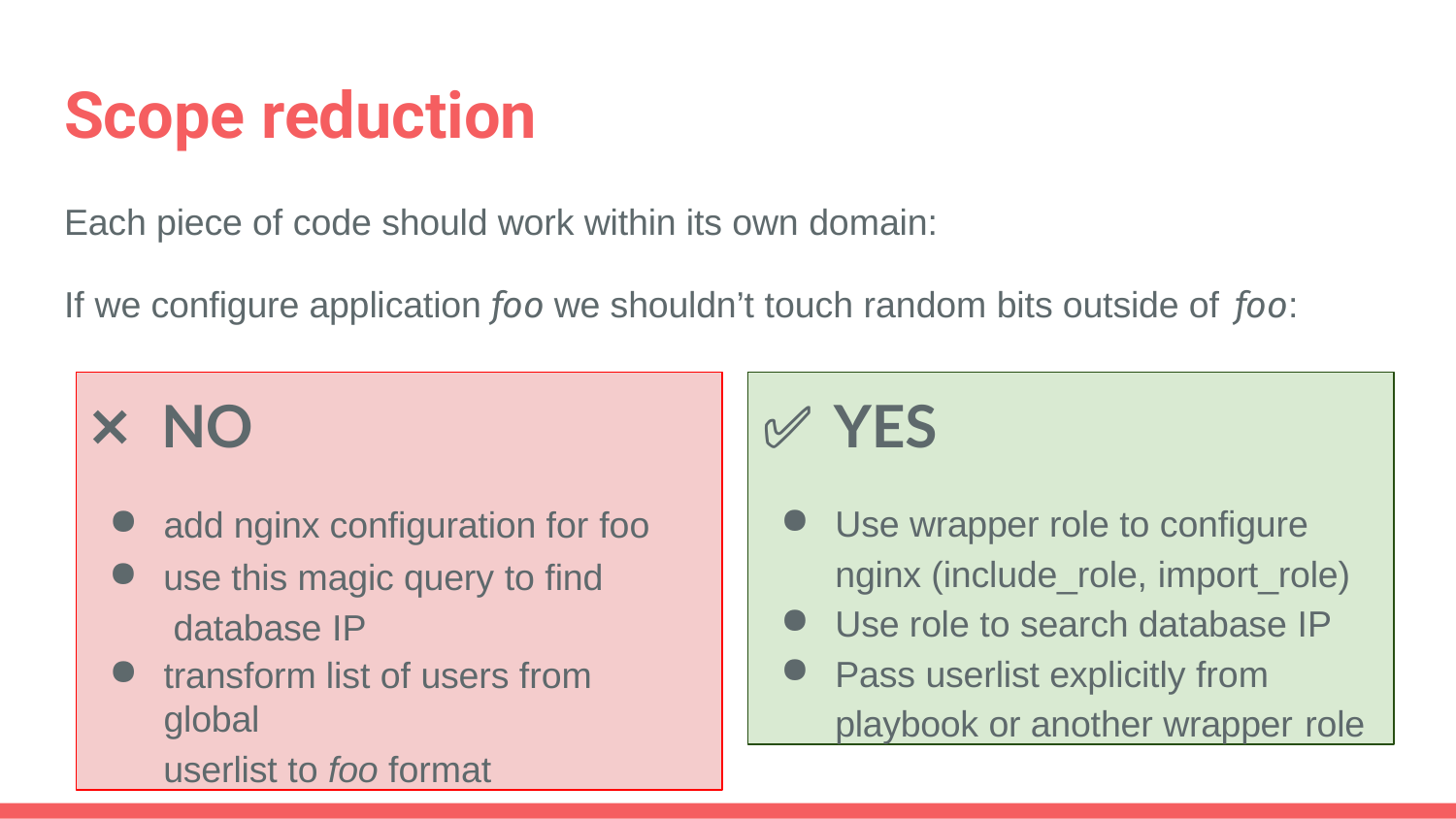

# Scope reduction
Each piece of code should work within its own domain:

If we configure application foo we shouldn’t touch random bits outside of foo:
❌ NO
add nginx configuration for foo
use this magic query to find  database IP
transform list of users from global
userlist to foo format
✅ YES
Use wrapper role to configure  nginx (include_role, import_role)
Use role to search database IP
Pass userlist explicitly from  playbook or another wrapper role